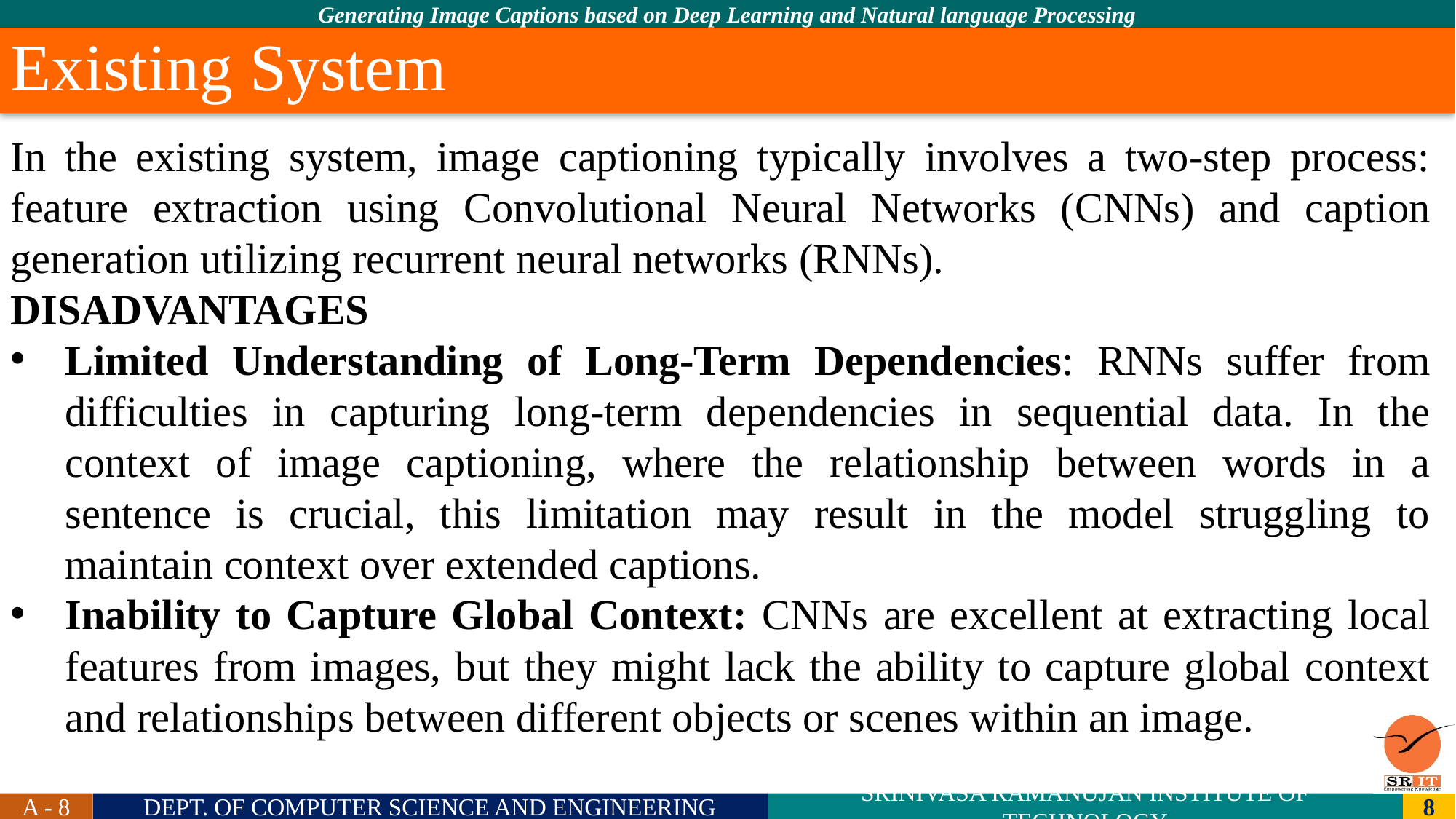

Existing System
In the existing system, image captioning typically involves a two-step process: feature extraction using Convolutional Neural Networks (CNNs) and caption generation utilizing recurrent neural networks (RNNs).
DISADVANTAGES
Limited Understanding of Long-Term Dependencies: RNNs suffer from difficulties in capturing long-term dependencies in sequential data. In the context of image captioning, where the relationship between words in a sentence is crucial, this limitation may result in the model struggling to maintain context over extended captions.
Inability to Capture Global Context: CNNs are excellent at extracting local features from images, but they might lack the ability to capture global context and relationships between different objects or scenes within an image.